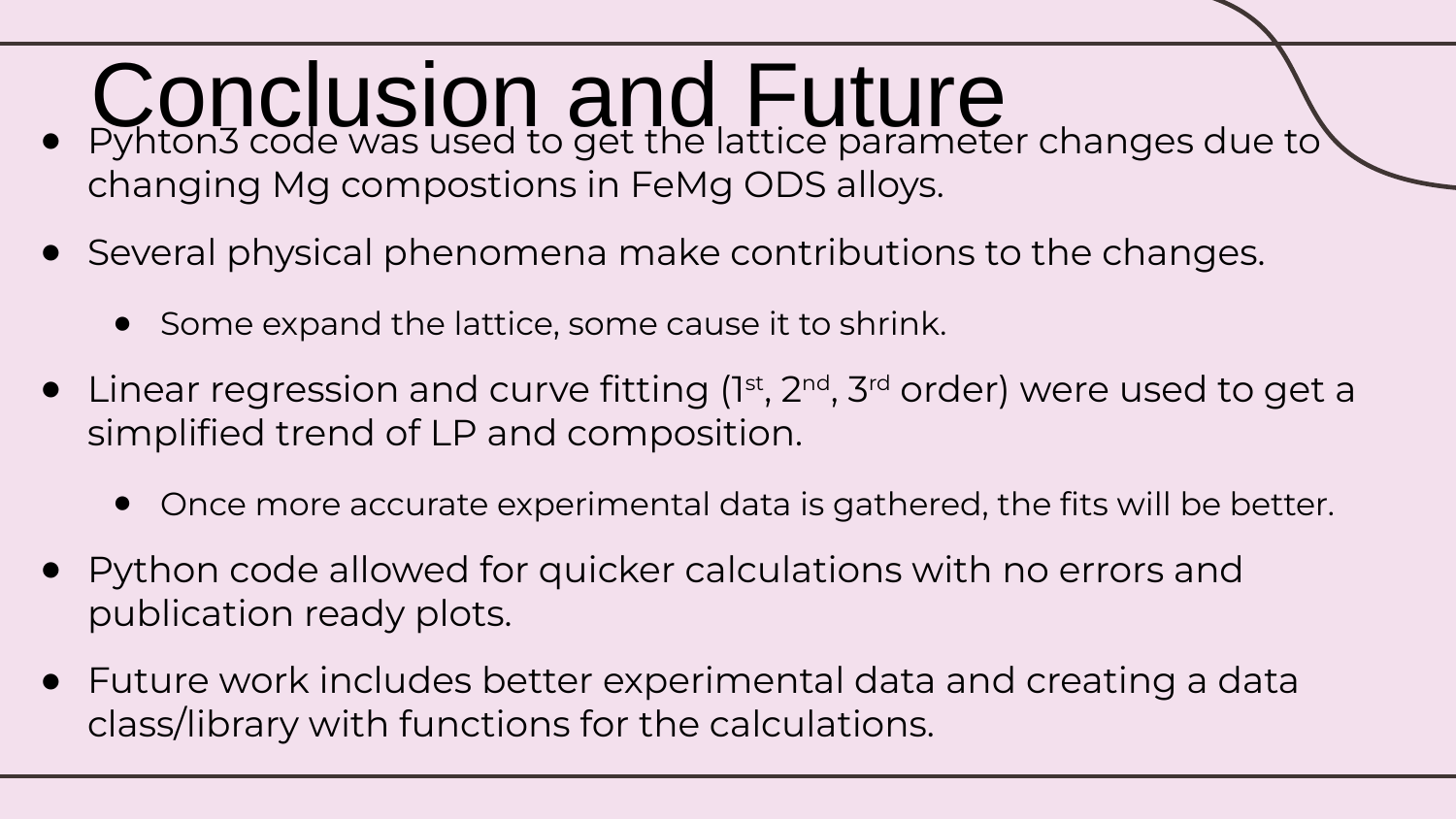

# Conclusion and Future
Pyhton3 code was used to get the lattice parameter changes due to changing Mg compostions in FeMg ODS alloys.
Several physical phenomena make contributions to the changes.
Some expand the lattice, some cause it to shrink.
Linear regression and curve fitting (1st, 2nd, 3rd order) were used to get a simplified trend of LP and composition.
Once more accurate experimental data is gathered, the fits will be better.
Python code allowed for quicker calculations with no errors and publication ready plots.
Future work includes better experimental data and creating a data class/library with functions for the calculations.